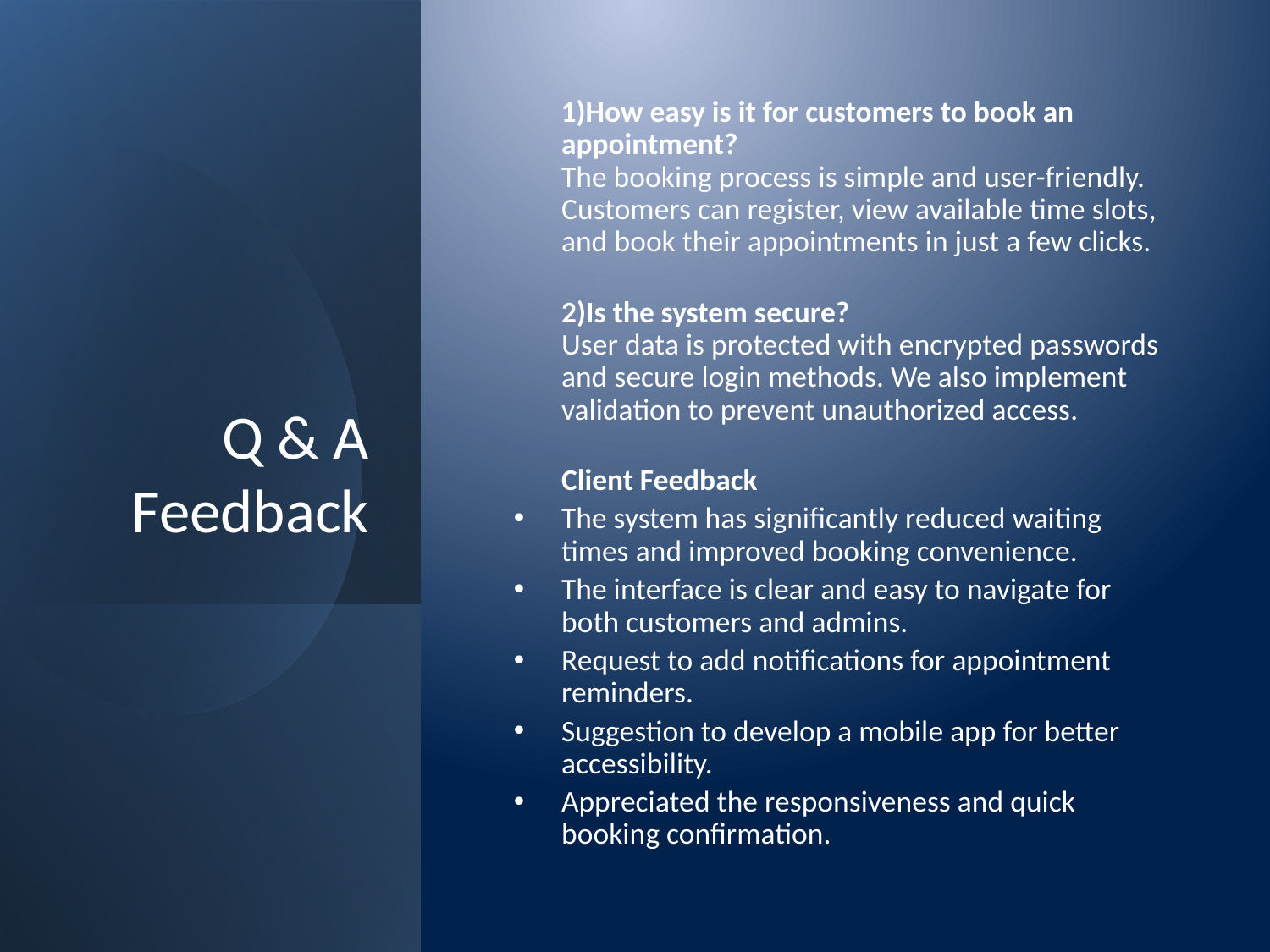

# Q & A Feedback
       1)How easy is it for customers to book an appointment?
The booking process is simple and user-friendly. Customers can register, view available time slots, and book their appointments in just a few clicks.
2)Is the system secure?
User data is protected with encrypted passwords and secure login methods. We also implement validation to prevent unauthorized access.
Client Feedback
The system has significantly reduced waiting times and improved booking convenience.
The interface is clear and easy to navigate for both customers and admins.
Request to add notifications for appointment reminders.
Suggestion to develop a mobile app for better accessibility.
Appreciated the responsiveness and quick booking confirmation.